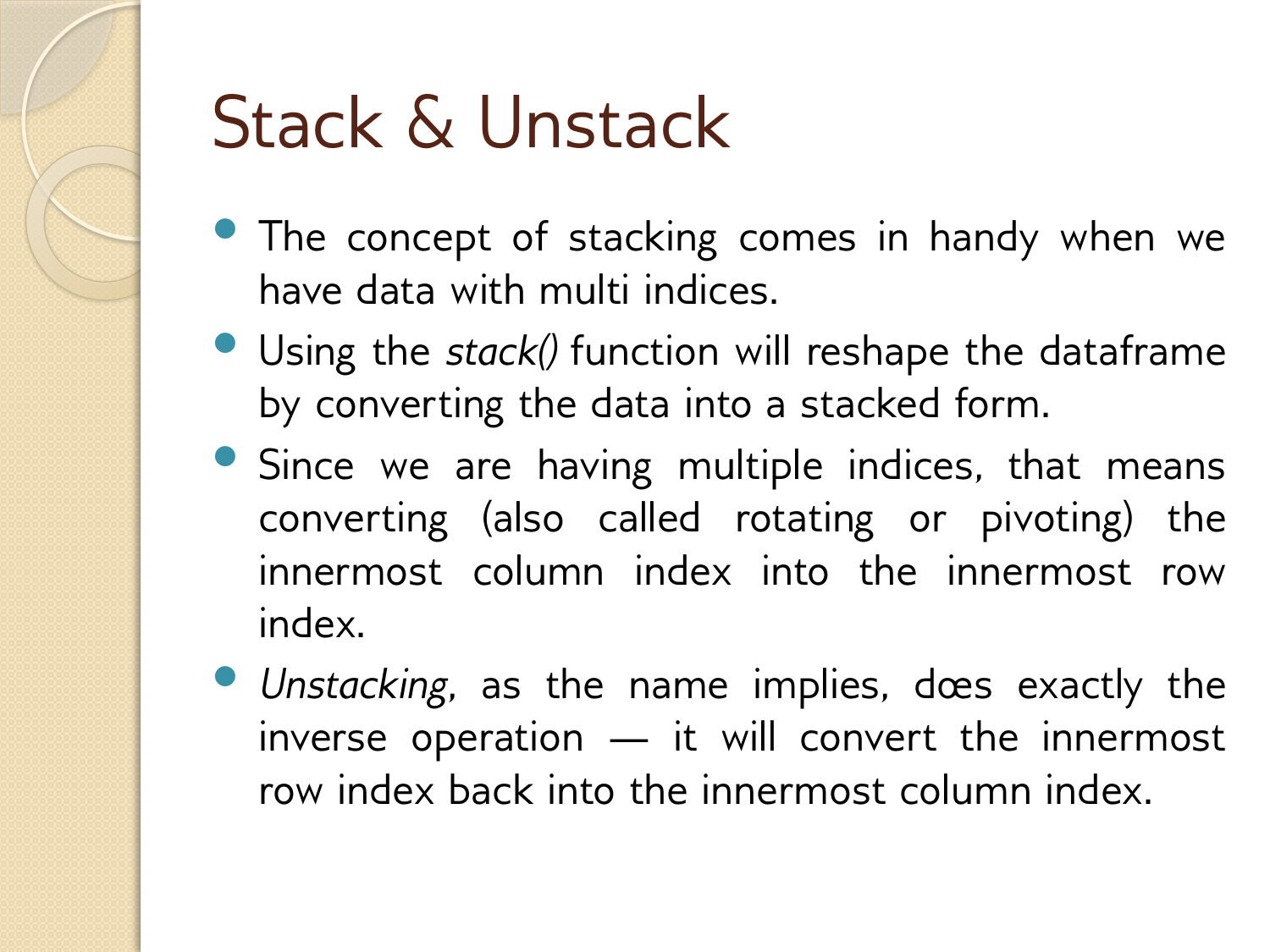

# Stack & Unstack
The concept of stacking comes in handy when we have data with multi indices.
Using the stack() function will reshape the dataframe by converting the data into a stacked form.
Since we are having multiple indices, that means converting (also called rotating or pivoting) the innermost column index into the innermost row index.
Unstacking, as the name implies, does exactly the inverse operation — it will convert the innermost row index back into the innermost column index.